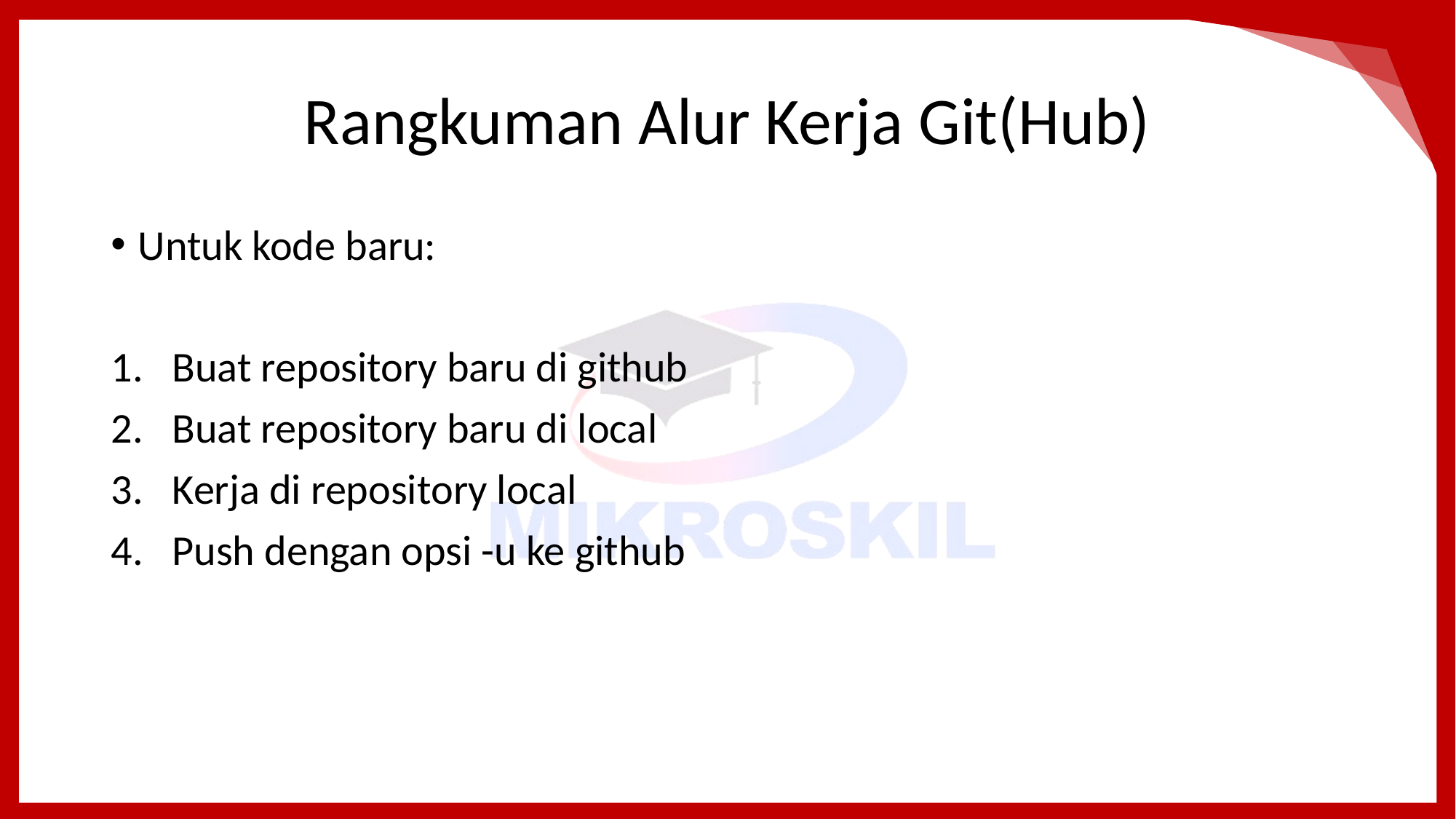

# Rangkuman Alur Kerja Git(Hub)
Untuk kode baru:

Buat repository baru di github
Buat repository baru di local
Kerja di repository local
Push dengan opsi -u ke github